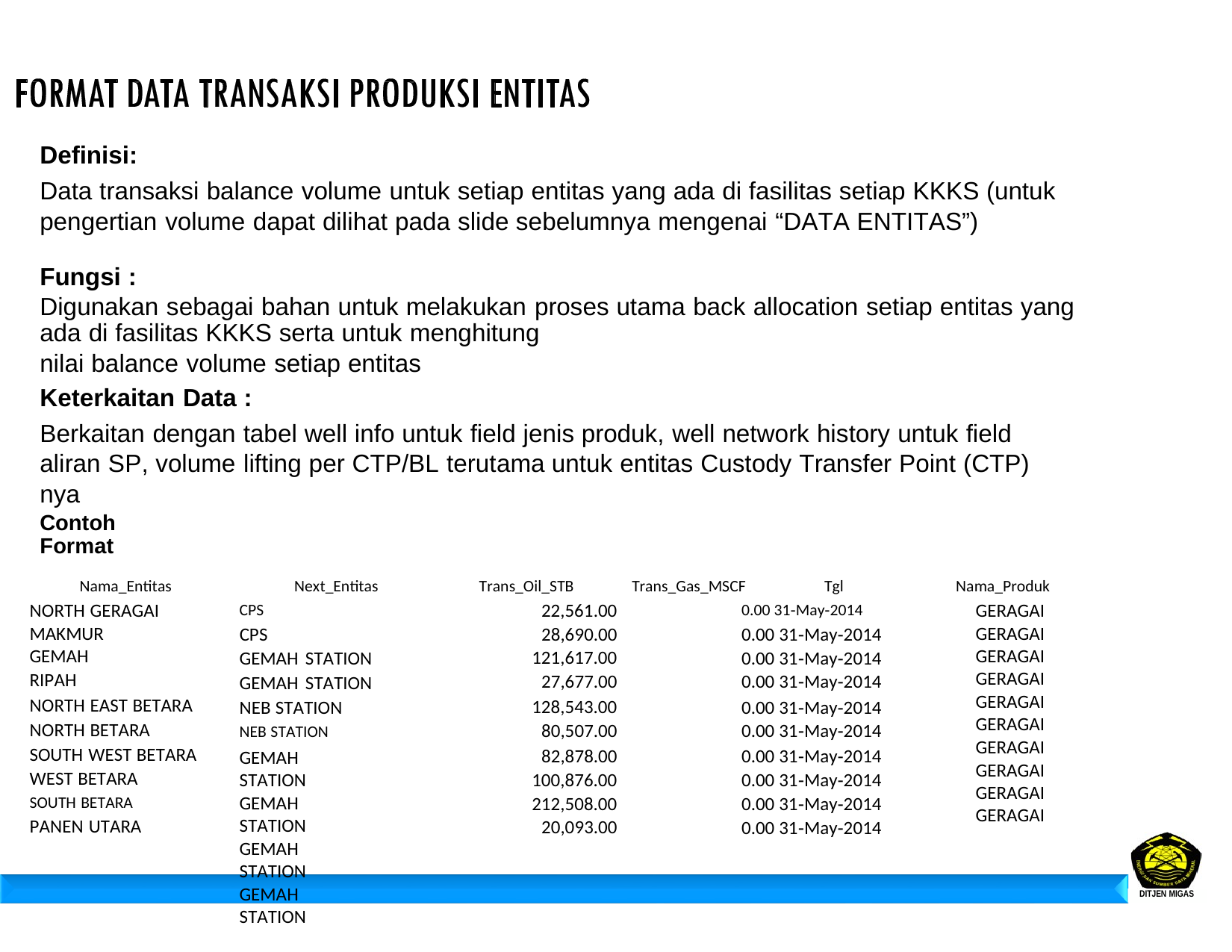

Definisi:
Data transaksi balance volume untuk setiap entitas yang ada di fasilitas setiap KKKS (untuk pengertian volume dapat dilihat pada slide sebelumnya mengenai “DATA ENTITAS”)
Fungsi :
Digunakan sebagai bahan untuk melakukan proses utama back allocation setiap entitas yang ada di fasilitas KKKS serta untuk menghitung
nilai balance volume setiap entitas
Keterkaitan Data :
Berkaitan dengan tabel well info untuk field jenis produk, well network history untuk field aliran SP, volume lifting per CTP/BL terutama untuk entitas Custody Transfer Point (CTP) nya
Contoh Format

Nama_Entitas
NORTH GERAGAI MAKMUR GEMAH
RIPAH
NORTH EAST BETARA
NORTH BETARA
SOUTH WEST BETARA
WEST BETARA
SOUTH BETARA
PANEN UTARA
Next_Entitas
Trans_Oil_STB
22,561.00
28,690.00
121,617.00
27,677.00
128,543.00
80,507.00
82,878.00
100,876.00
212,508.00
20,093.00
Trans_Gas_MSCF
Tgl
Nama_Produk
GERAGAI GERAGAI GERAGAI GERAGAI GERAGAI GERAGAI GERAGAI GERAGAI GERAGAI GERAGAI
CPS
CPS
GEMAH STATION
GEMAH STATION
NEB STATION
NEB STATION
GEMAH STATION GEMAH STATION GEMAH STATION GEMAH STATION
0.00 31‐May‐2014
0.00 31‐May‐2014
0.00 31‐May‐2014
0.00 31‐May‐2014
0.00 31‐May‐2014
0.00 31‐May‐2014
0.00 31‐May‐2014
0.00 31‐May‐2014
0.00 31‐May‐2014
0.00 31‐May‐2014

DITJEN MIGAS